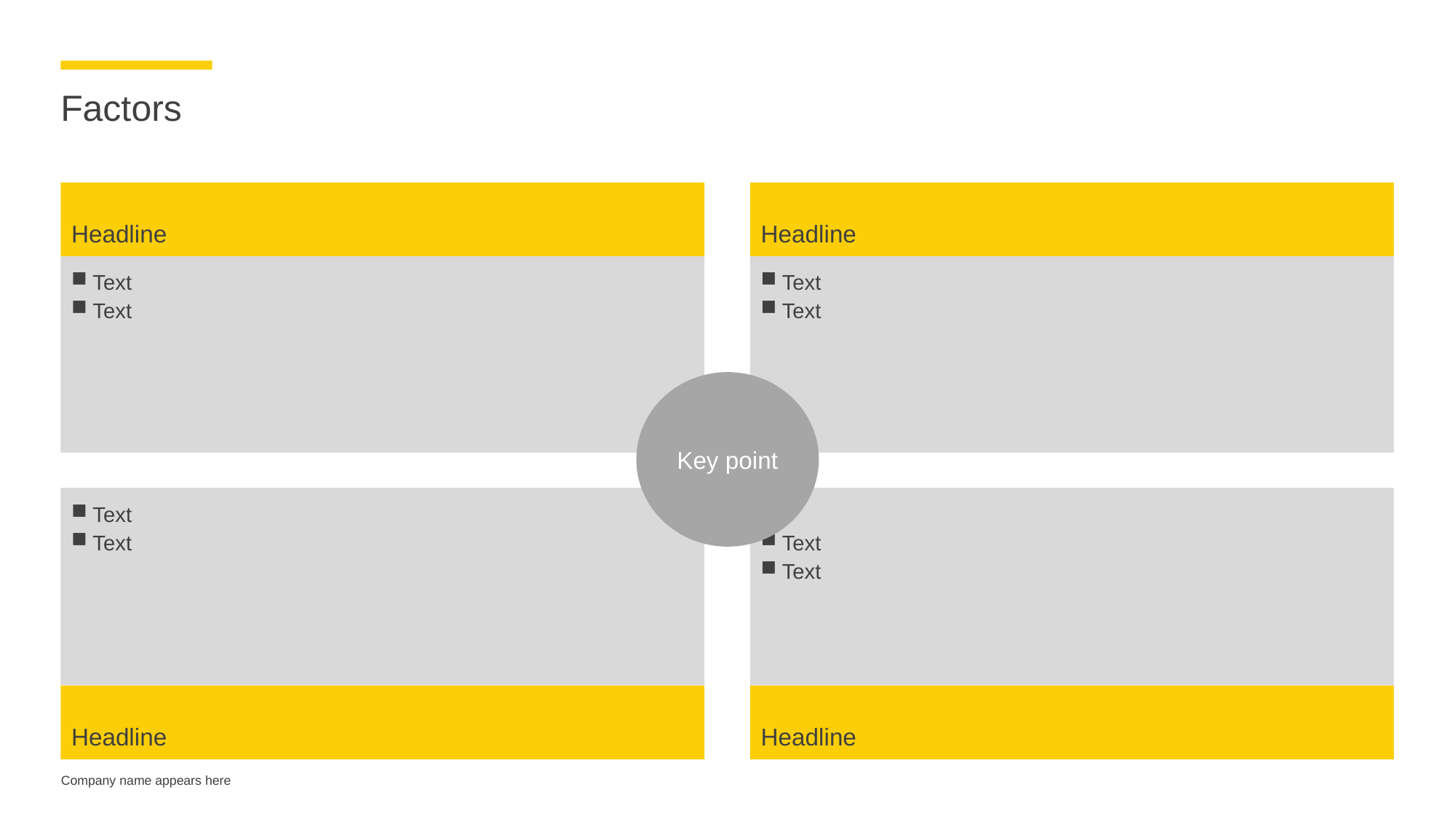

# Factors
Headline
Headline
Text
Text
Text
Text
Key point
Text
Text

Text
Text
Headline
Headline